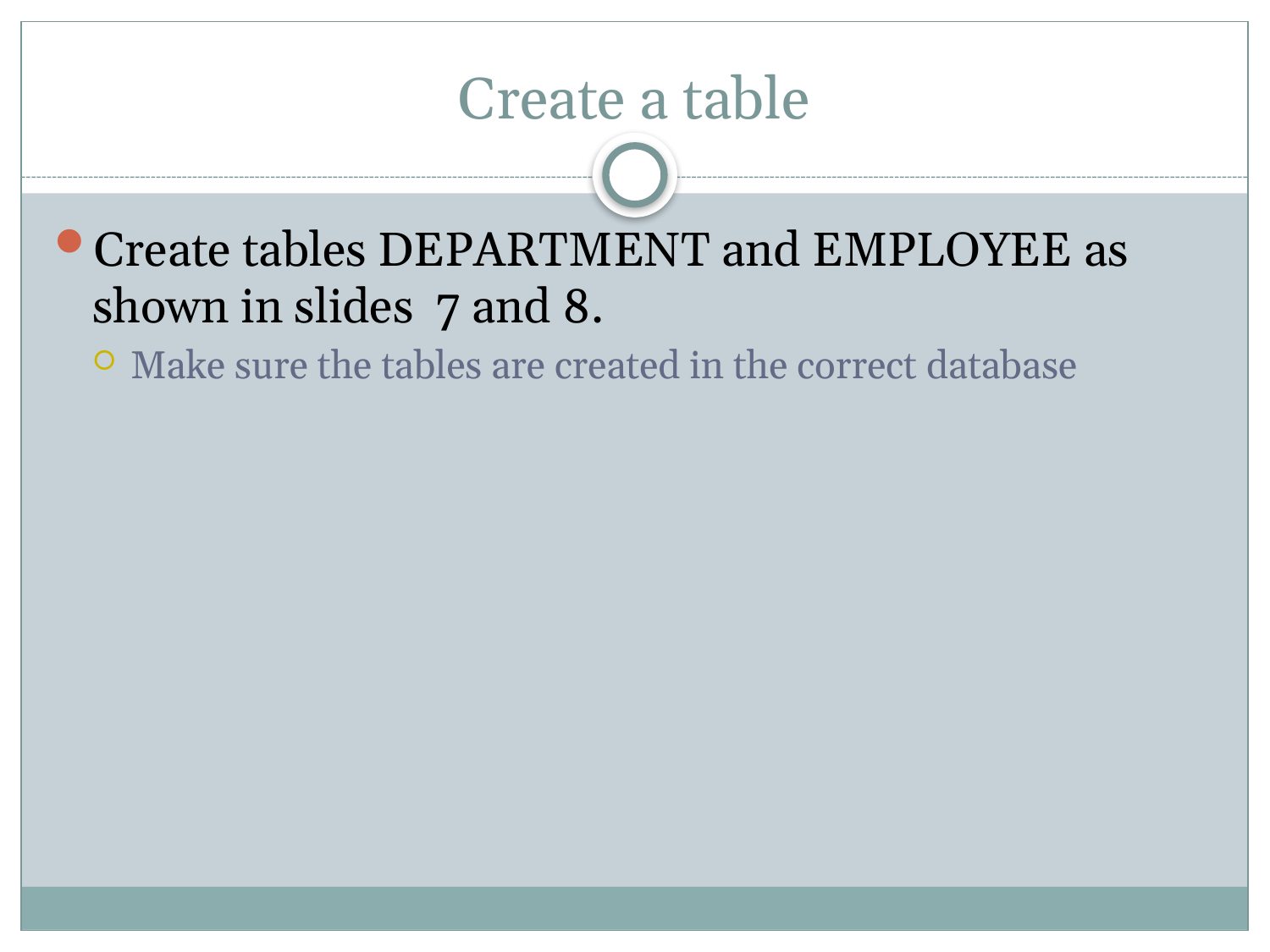

# Create a table
Create tables DEPARTMENT and EMPLOYEE as shown in slides  7 and 8.
Make sure the tables are created in the correct database